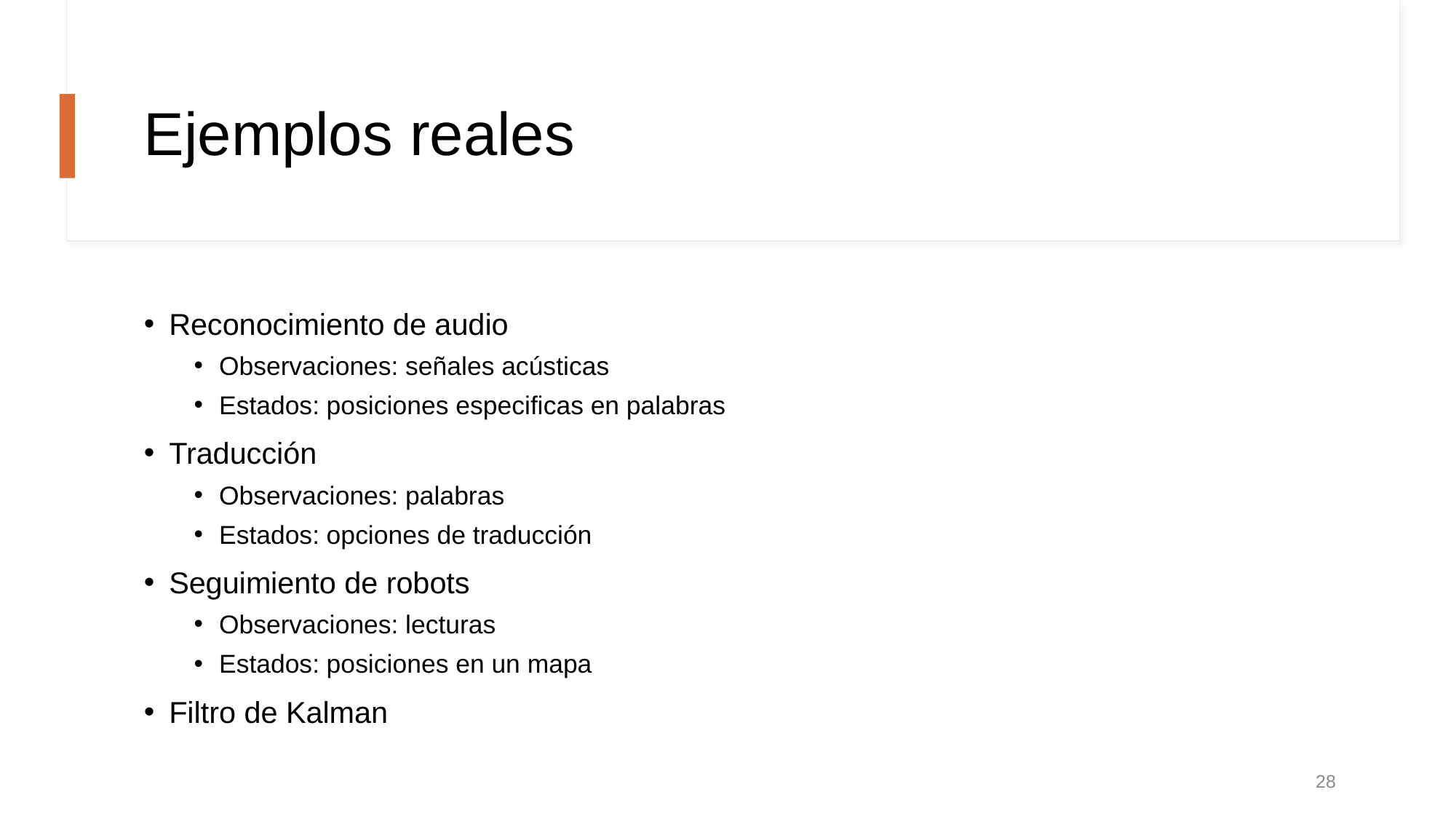

# Ejemplos reales
Reconocimiento de audio
Observaciones: señales acústicas
Estados: posiciones especificas en palabras
Traducción
Observaciones: palabras
Estados: opciones de traducción
Seguimiento de robots
Observaciones: lecturas
Estados: posiciones en un mapa
Filtro de Kalman

28